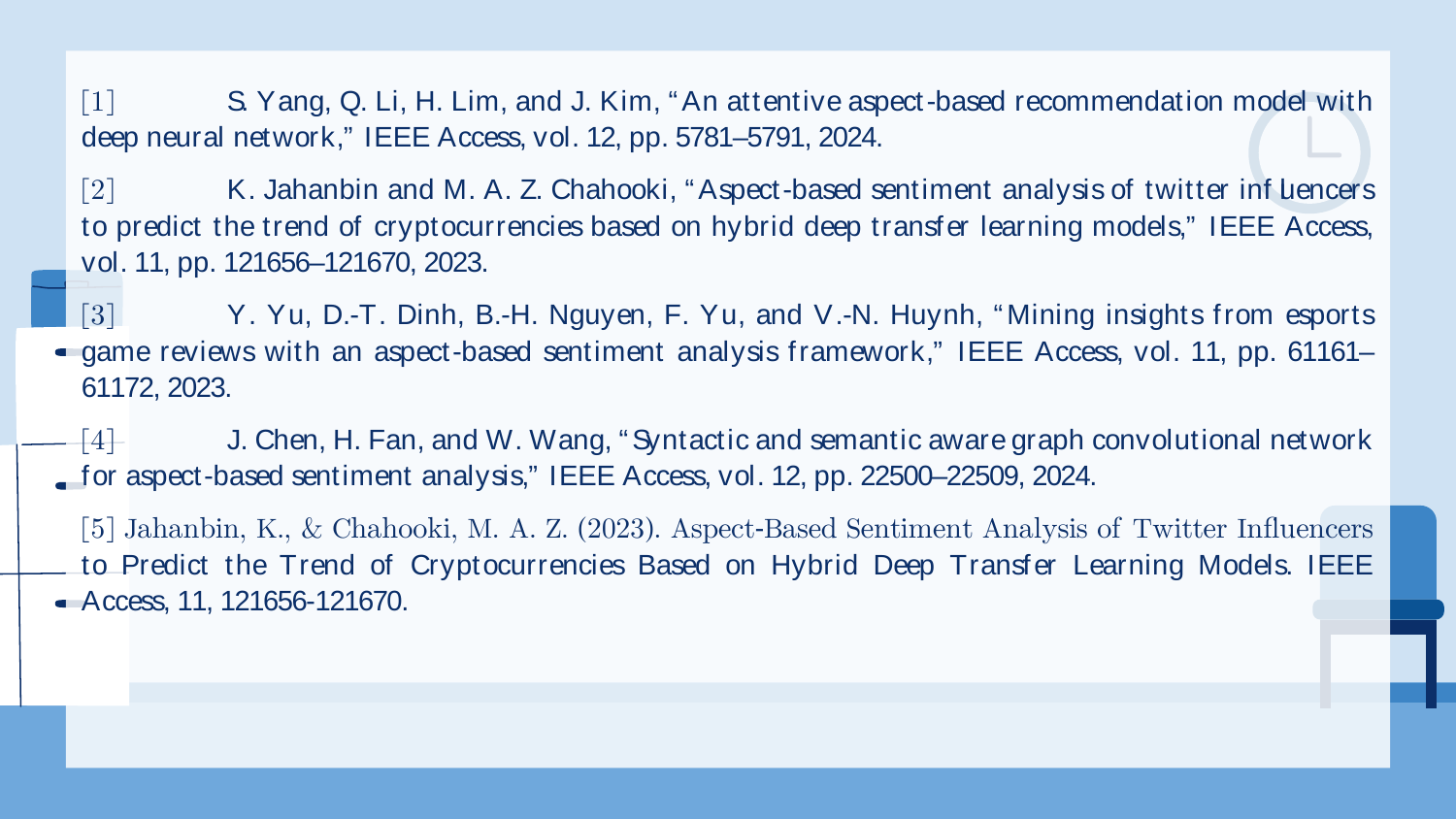

[1]	S. Yang, Q. Li, H. Lim, and J. Kim, “An attentive aspect-based recommendation model with deep neural network,” IEEE Access, vol. 12, pp. 5781–5791, 2024.
[2]	K. Jahanbin and M. A. Z. Chahooki, “Aspect-based sentiment analysis of twitter influencers to predict the trend of cryptocurrencies based on hybrid deep transfer learning models,” IEEE Access, vol. 11, pp. 121656–121670, 2023.
[3]	Y. Yu, D.-T. Dinh, B.-H. Nguyen, F. Yu, and V.-N. Huynh, “Mining insights from esports game reviews with an aspect-based sentiment analysis framework,” IEEE Access, vol. 11, pp. 61161–61172, 2023.
[4]	J. Chen, H. Fan, and W. Wang, “Syntactic and semantic aware graph convolutional network for aspect-based sentiment analysis,” IEEE Access, vol. 12, pp. 22500–22509, 2024.
[5] Jahanbin, K., & Chahooki, M. A. Z. (2023). Aspect-Based Sentiment Analysis of Twitter Influencers to Predict the Trend of Cryptocurrencies Based on Hybrid Deep Transfer Learning Models. IEEE Access, 11, 121656-121670.